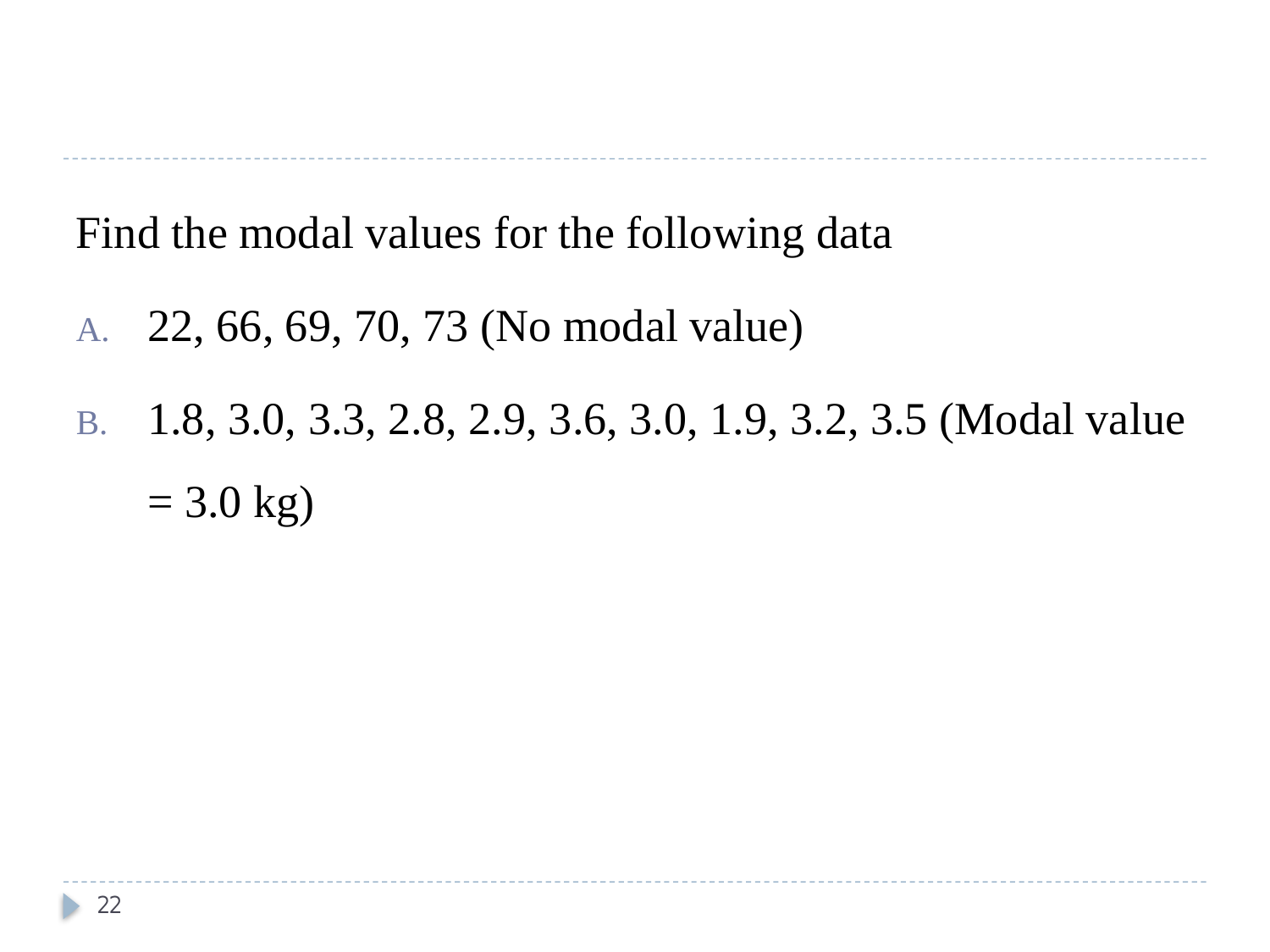

Find the modal values for the following data
22, 66, 69, 70, 73 (No modal value)
1.8, 3.0, 3.3, 2.8, 2.9, 3.6, 3.0, 1.9, 3.2, 3.5 (Modal value = 3.0 kg)
22